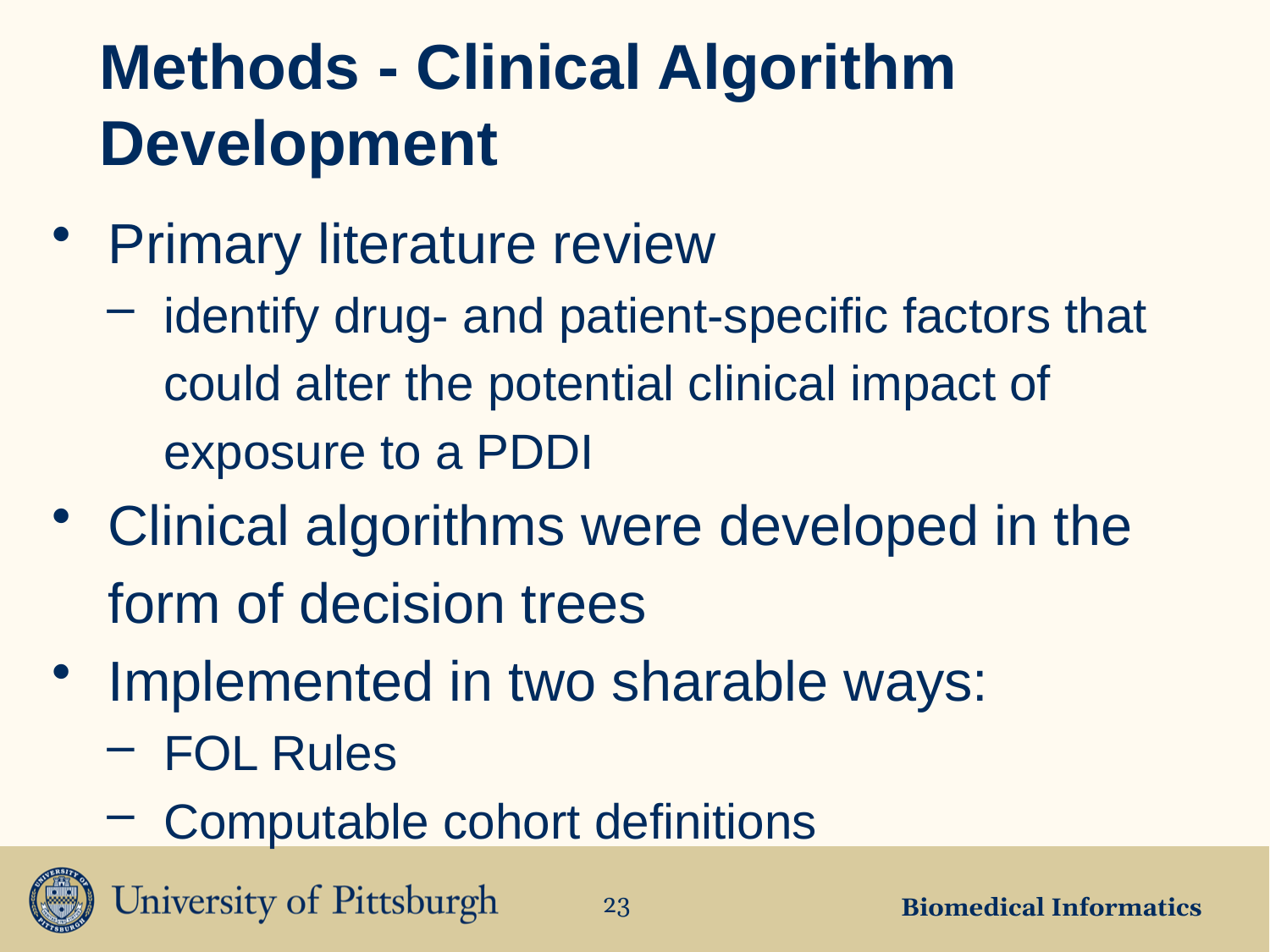

# Methods - Clinical Algorithm Development
Primary literature review
identify drug- and patient-specific factors that could alter the potential clinical impact of exposure to a PDDI
Clinical algorithms were developed in the form of decision trees
Implemented in two sharable ways:
FOL Rules
Computable cohort definitions